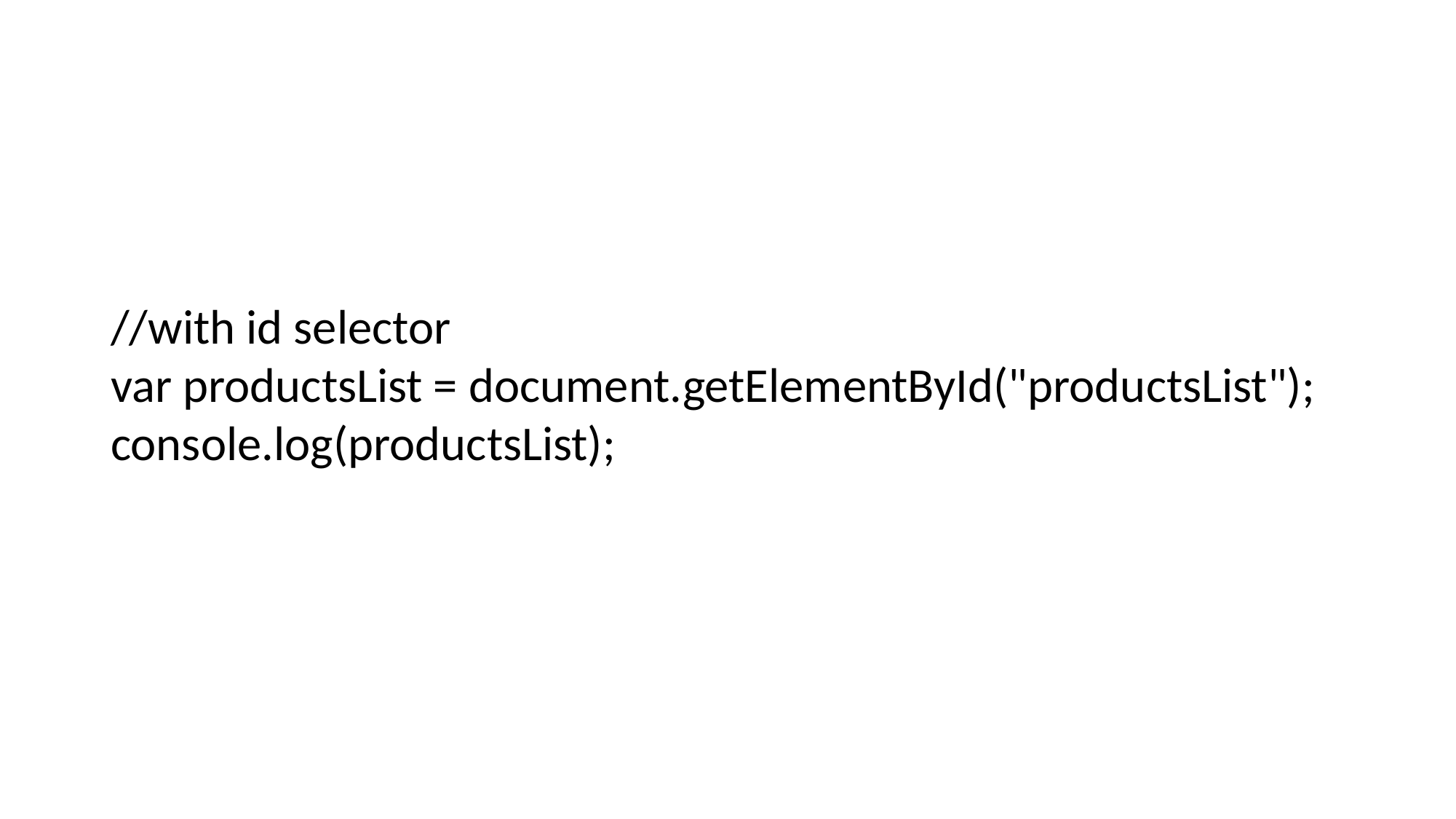

#

//with id selector
var productsList = document.getElementById("productsList");
console.log(productsList);